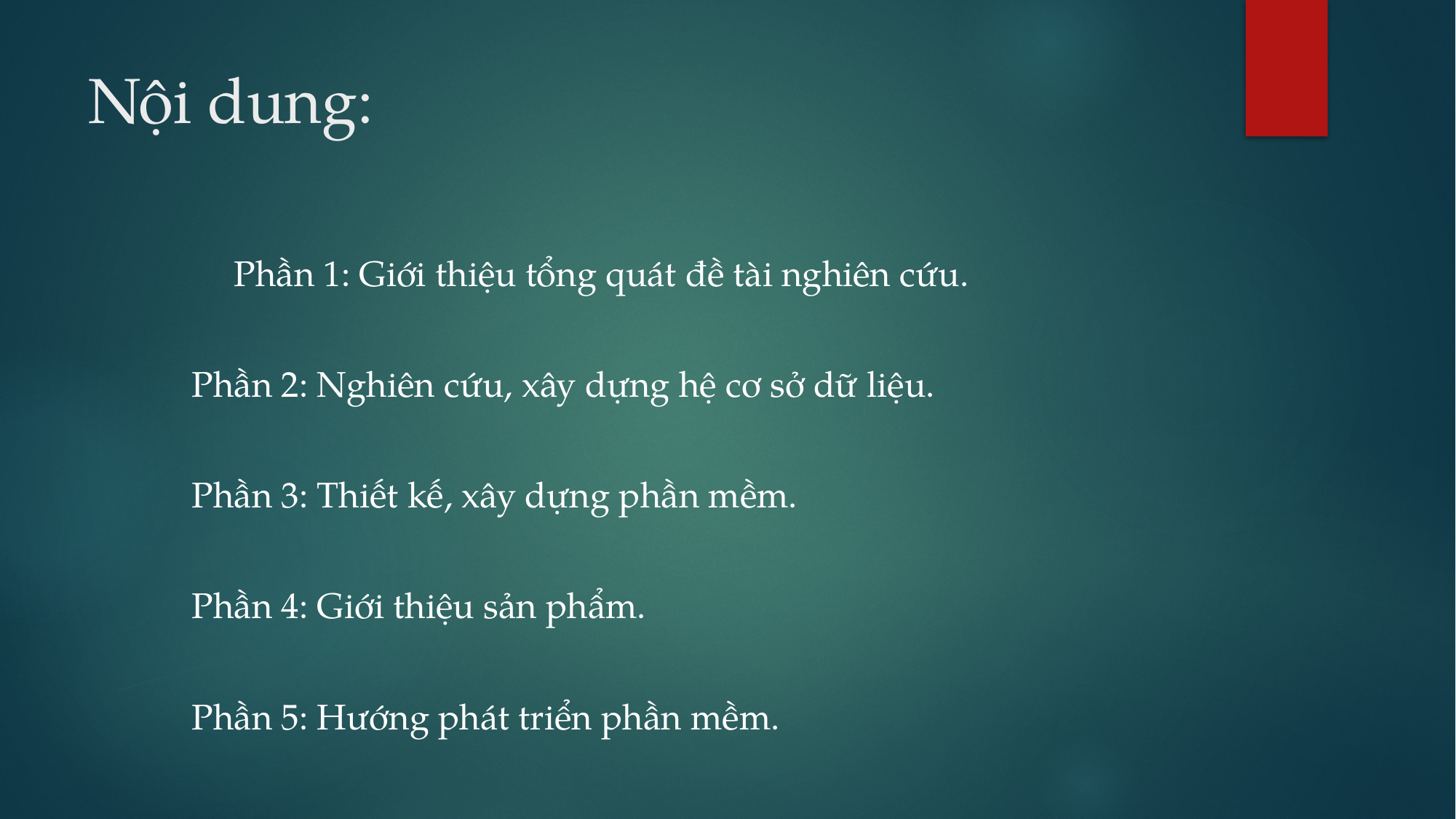

# Nội dung:
	Phần 1: Giới thiệu tổng quát đề tài nghiên cứu.

Phần 2: Nghiên cứu, xây dựng hệ cơ sở dữ liệu.

Phần 3: Thiết kế, xây dựng phần mềm.

Phần 4: Giới thiệu sản phẩm.

Phần 5: Hướng phát triển phần mềm.